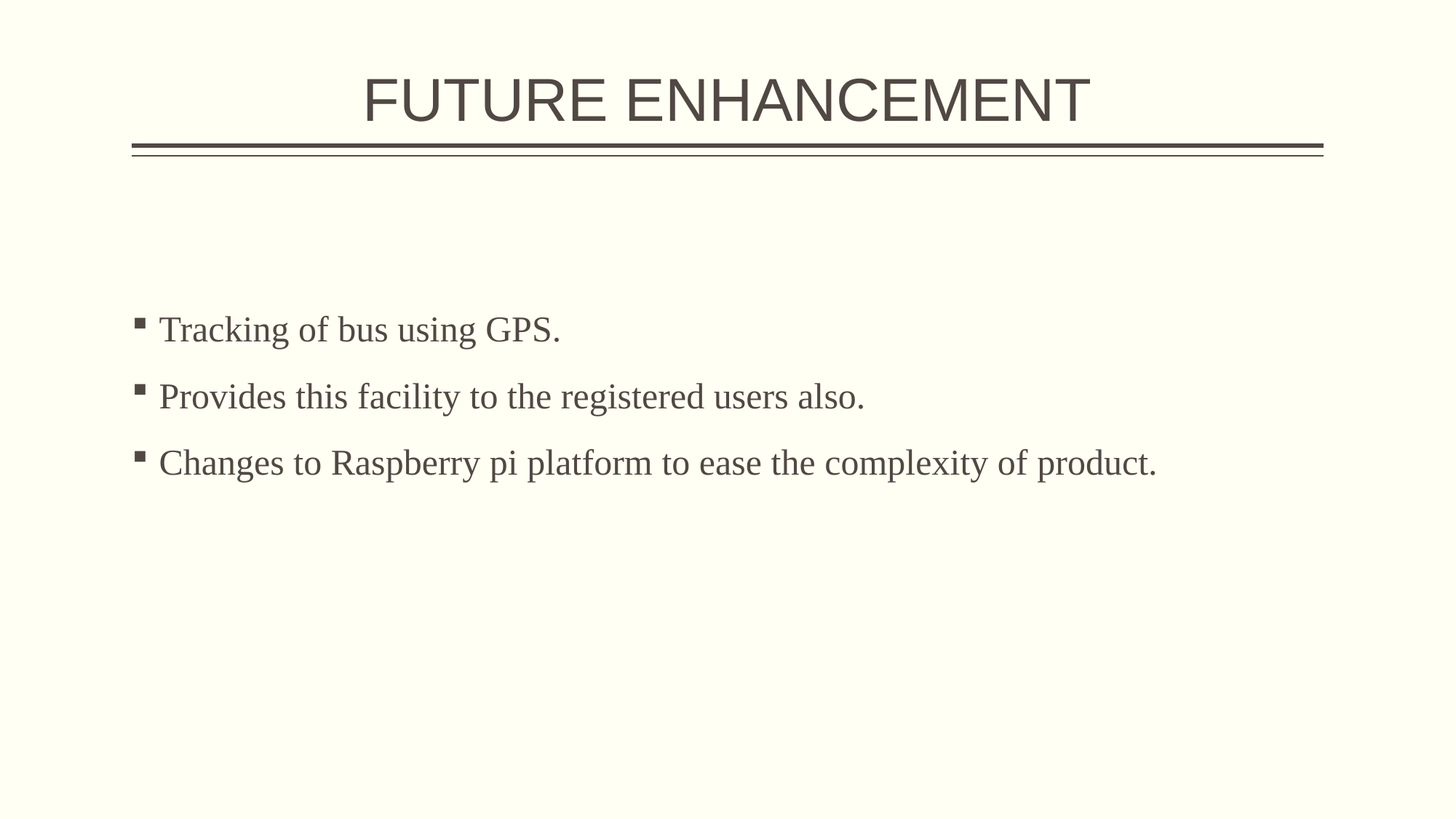

# FUTURE ENHANCEMENT

Tracking of bus using GPS.
Provides this facility to the registered users also.
Changes to Raspberry pi platform to ease the complexity of product.